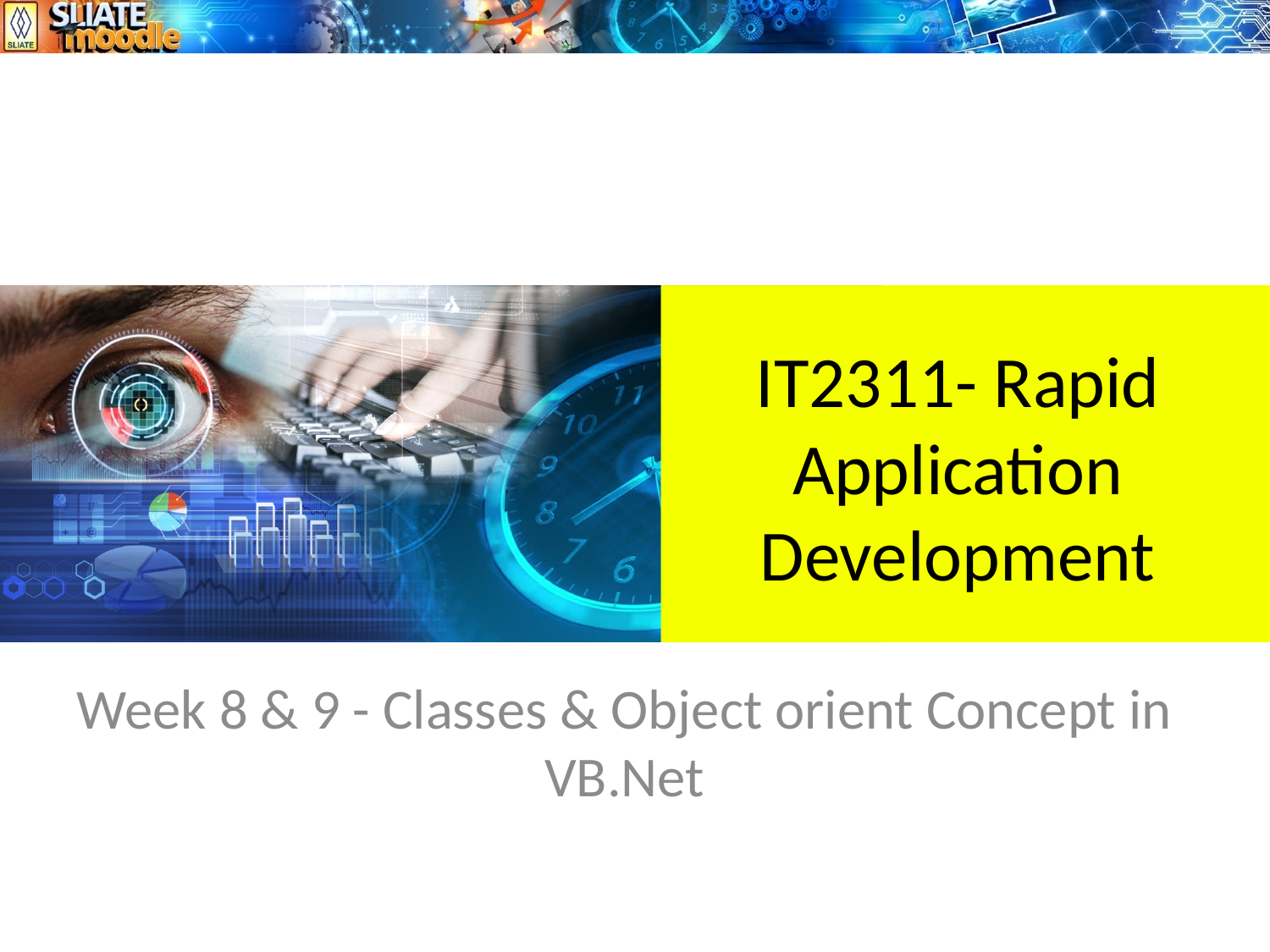

# IT2311- Rapid Application Development
Week 8 & 9 - Classes & Object orient Concept in VB.Net